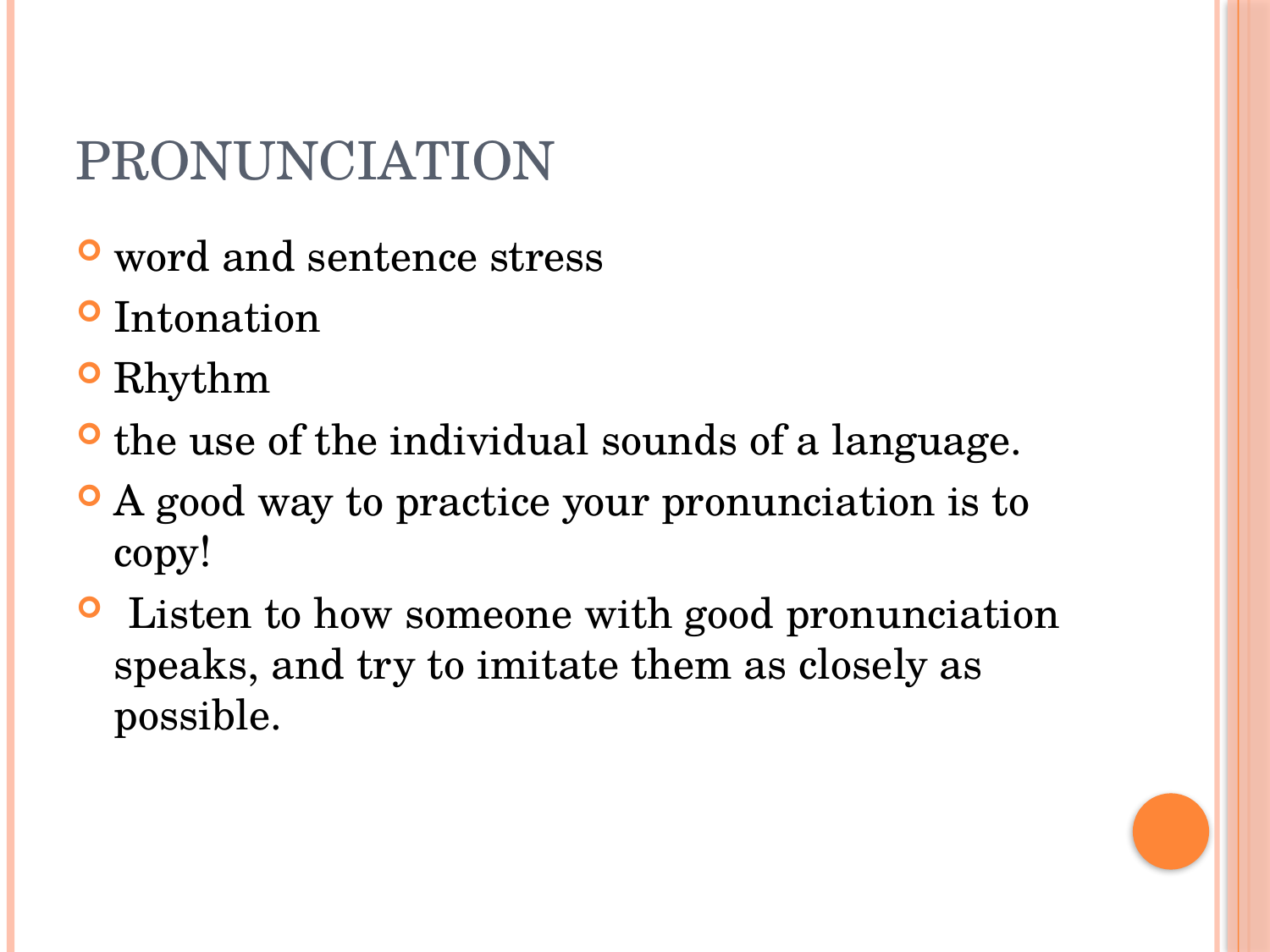

# Pronunciation
word and sentence stress
Intonation
Rhythm
the use of the individual sounds of a language.
A good way to practice your pronunciation is to copy!
 Listen to how someone with good pronunciation speaks, and try to imitate them as closely as possible.